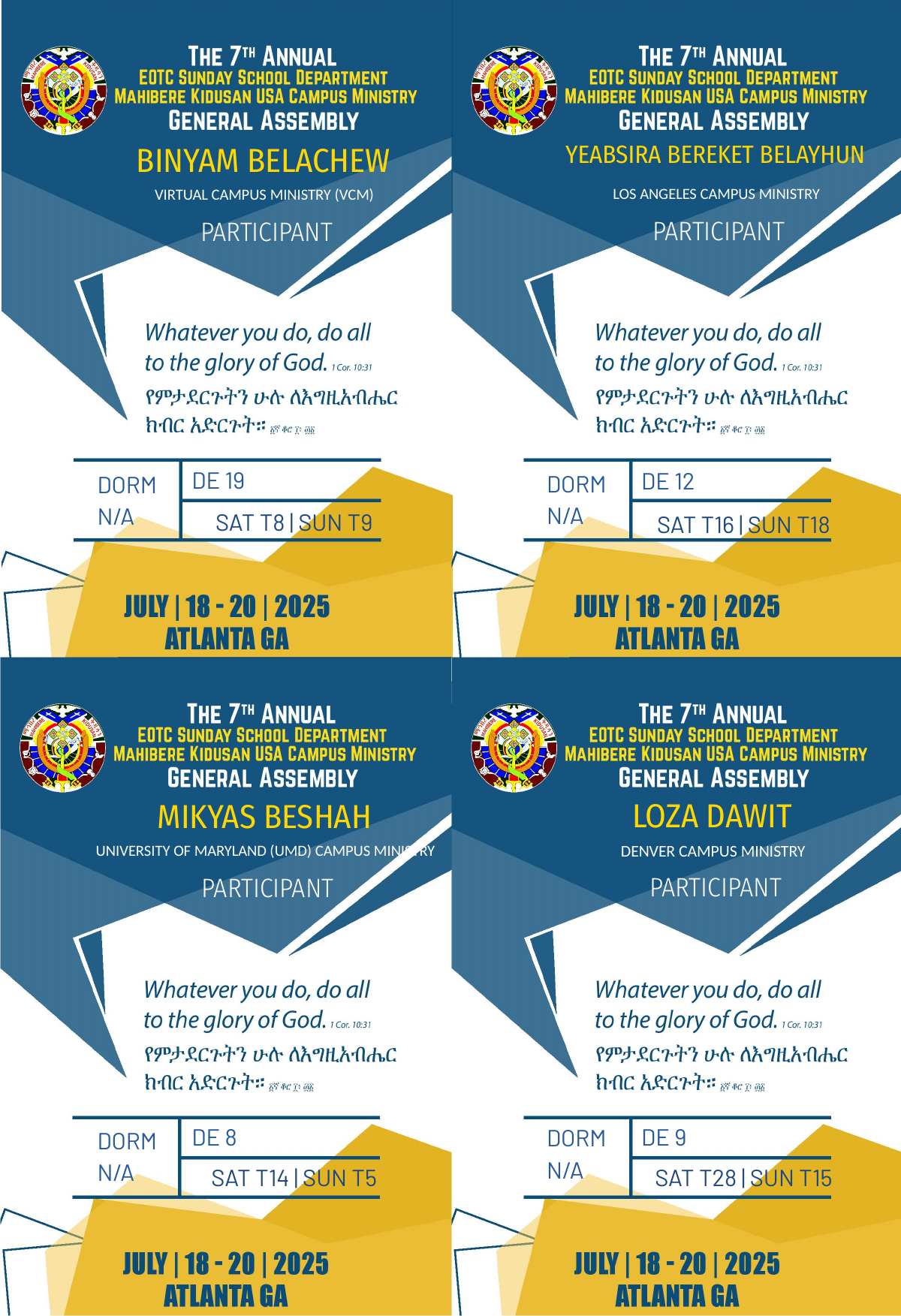

YEABSIRA BEREKET BELAYHUN
BINYAM BELACHEW
LOS ANGELES CAMPUS MINISTRY
VIRTUAL CAMPUS MINISTRY (VCM)
PARTICIPANT
PARTICIPANT
DE 19
DE 12
DORM
DORM
N/A
N/A
SAT T8 | SUN T9
SAT T16 | SUN T18
LOZA DAWIT
MIKYAS BESHAH
DENVER CAMPUS MINISTRY
UNIVERSITY OF MARYLAND (UMD) CAMPUS MINISTRY
PARTICIPANT
PARTICIPANT
DE 8
DE 9
DORM
DORM
N/A
N/A
SAT T14 | SUN T5
SAT T28 | SUN T15